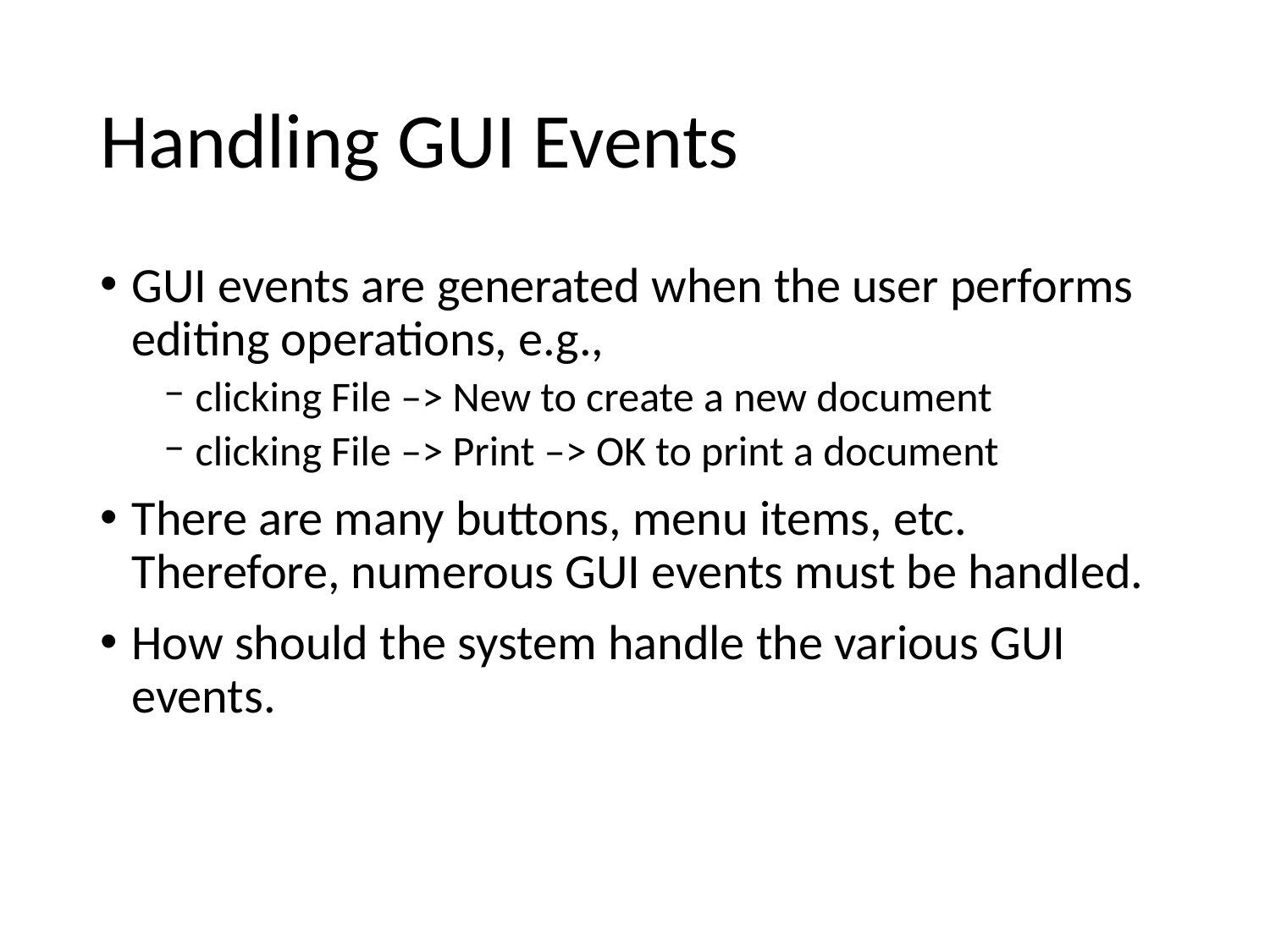

# Handling GUI Events
GUI events are generated when the user performs editing operations, e.g.,
clicking File –> New to create a new document
clicking File –> Print –> OK to print a document
There are many buttons, menu items, etc. Therefore, numerous GUI events must be handled.
How should the system handle the various GUI events.